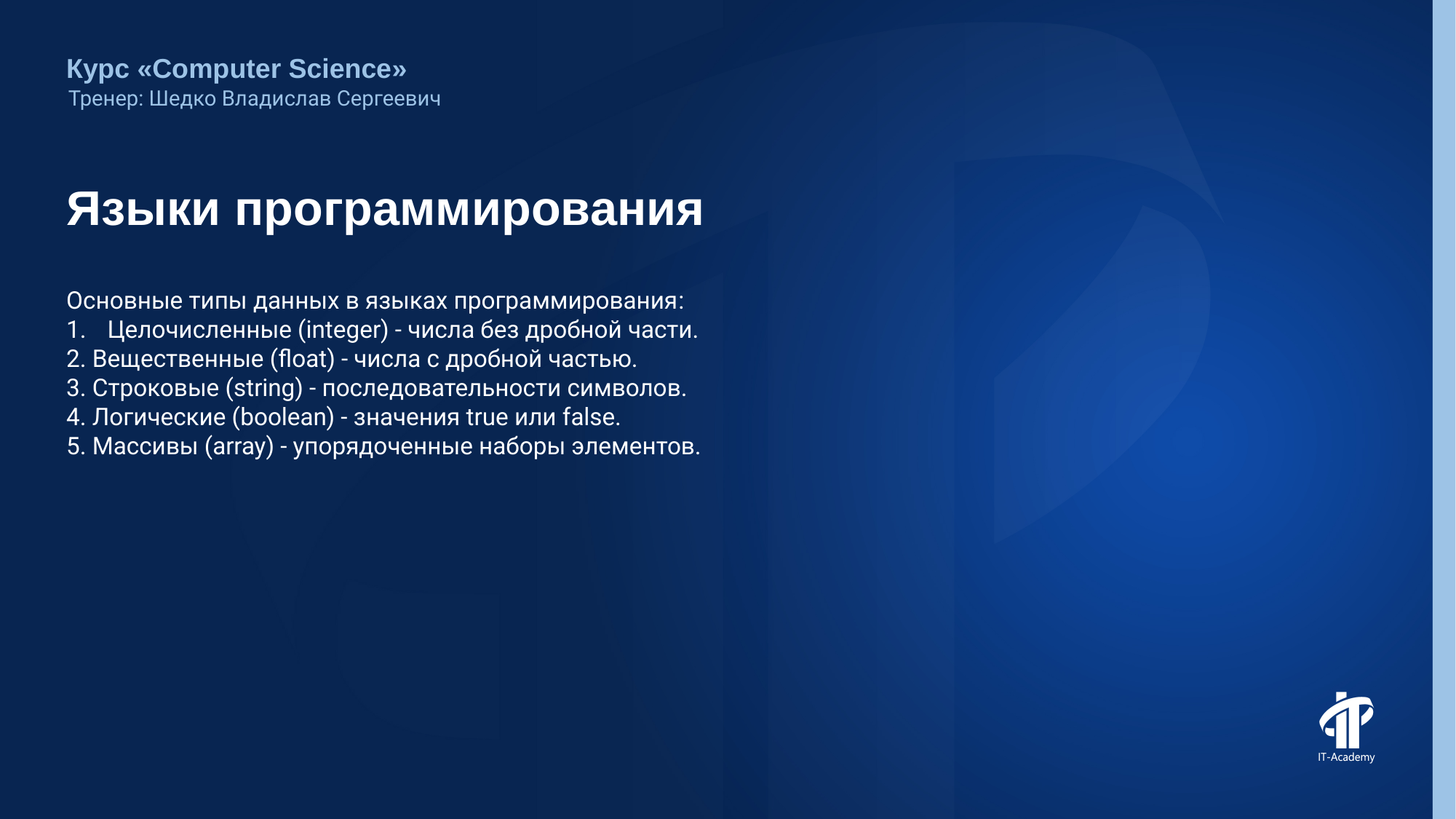

Курс «Computer Science»
Тренер: Шедко Владислав Сергеевич

# Языки программирования

Основные типы данных в языках программирования:
Целочисленные (integer) - числа без дробной части.
2. Вещественные (float) - числа с дробной частью.
3. Строковые (string) - последовательности символов.
4. Логические (boolean) - значения true или false.
5. Массивы (array) - упорядоченные наборы элементов.